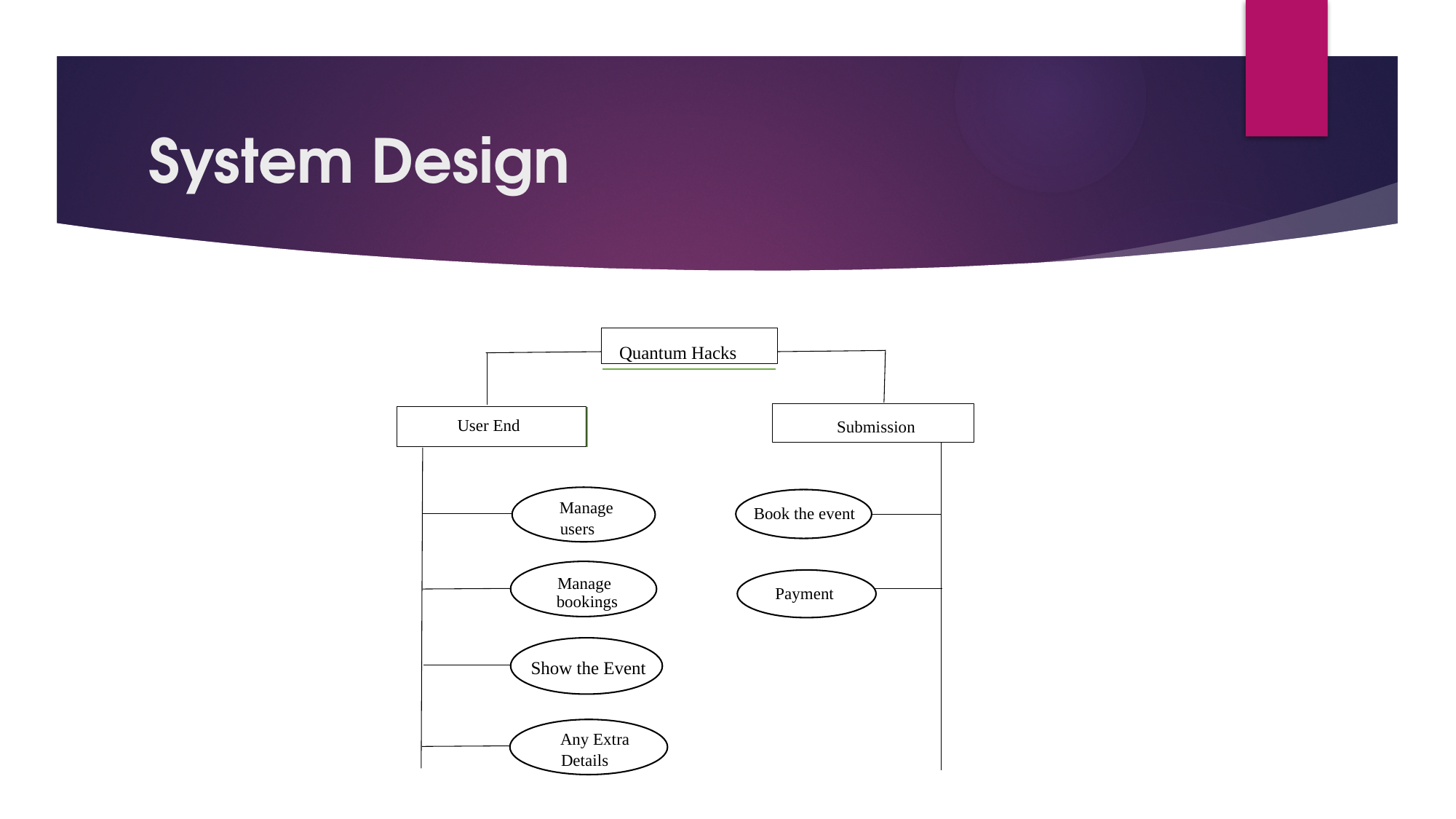

# System Design

Quantum Hacks

User End
Submission

Manage users
Book the event

Manage
Payment

bookings

Show the Event

Any Extra Details